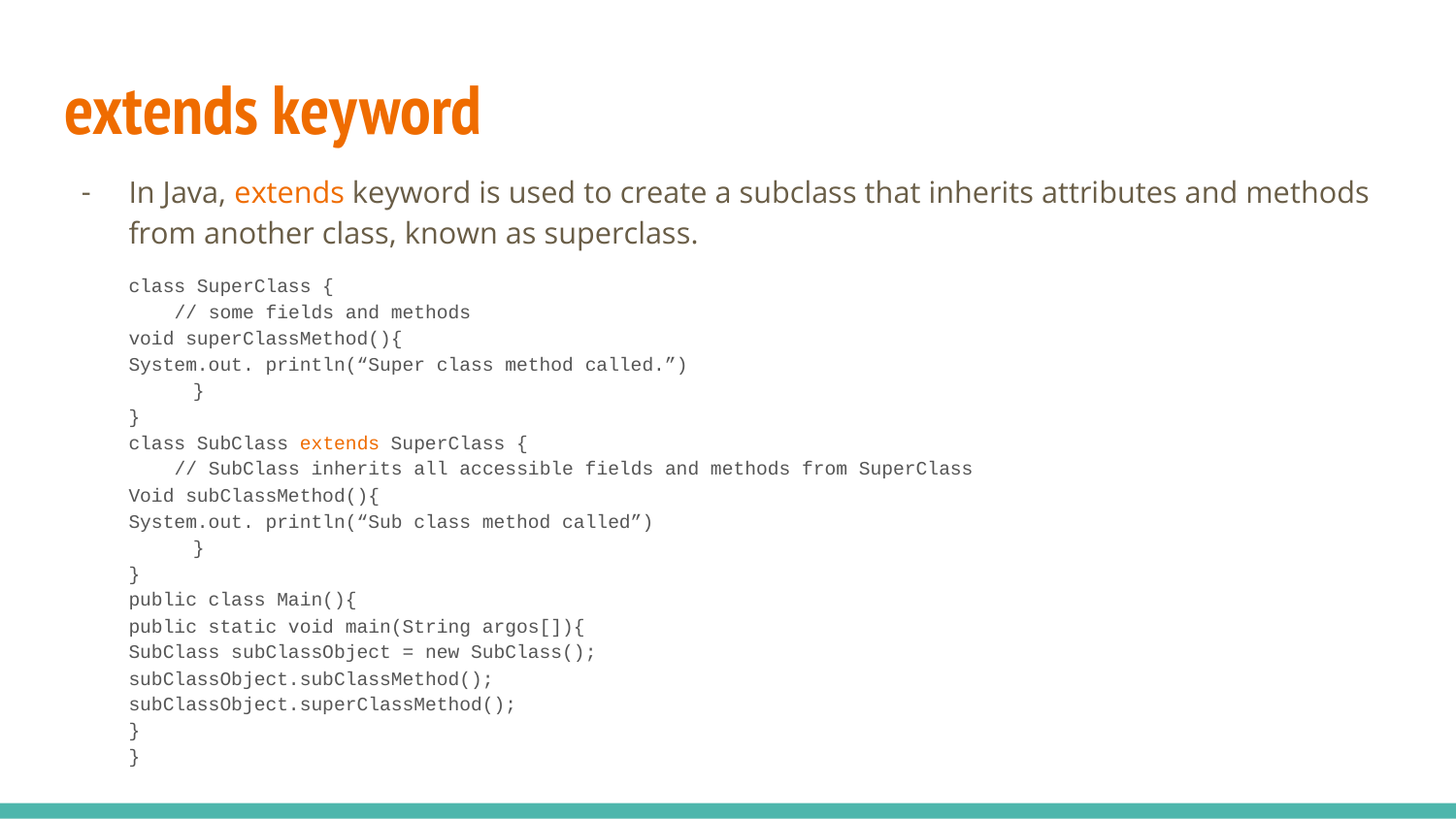

# extends keyword
In Java, extends keyword is used to create a subclass that inherits attributes and methods from another class, known as superclass.
class SuperClass {
    // some fields and methods
	void superClassMethod(){
		System.out. println(“Super class method called.”)
}
}
class SubClass extends SuperClass {
    // SubClass inherits all accessible fields and methods from SuperClass
	Void subClassMethod(){
		System.out. println(“Sub class method called”)
}
}
public class Main(){
	public static void main(String argos[]){
		SubClass subClassObject = new SubClass();
		subClassObject.subClassMethod();
		subClassObject.superClassMethod();
}
}